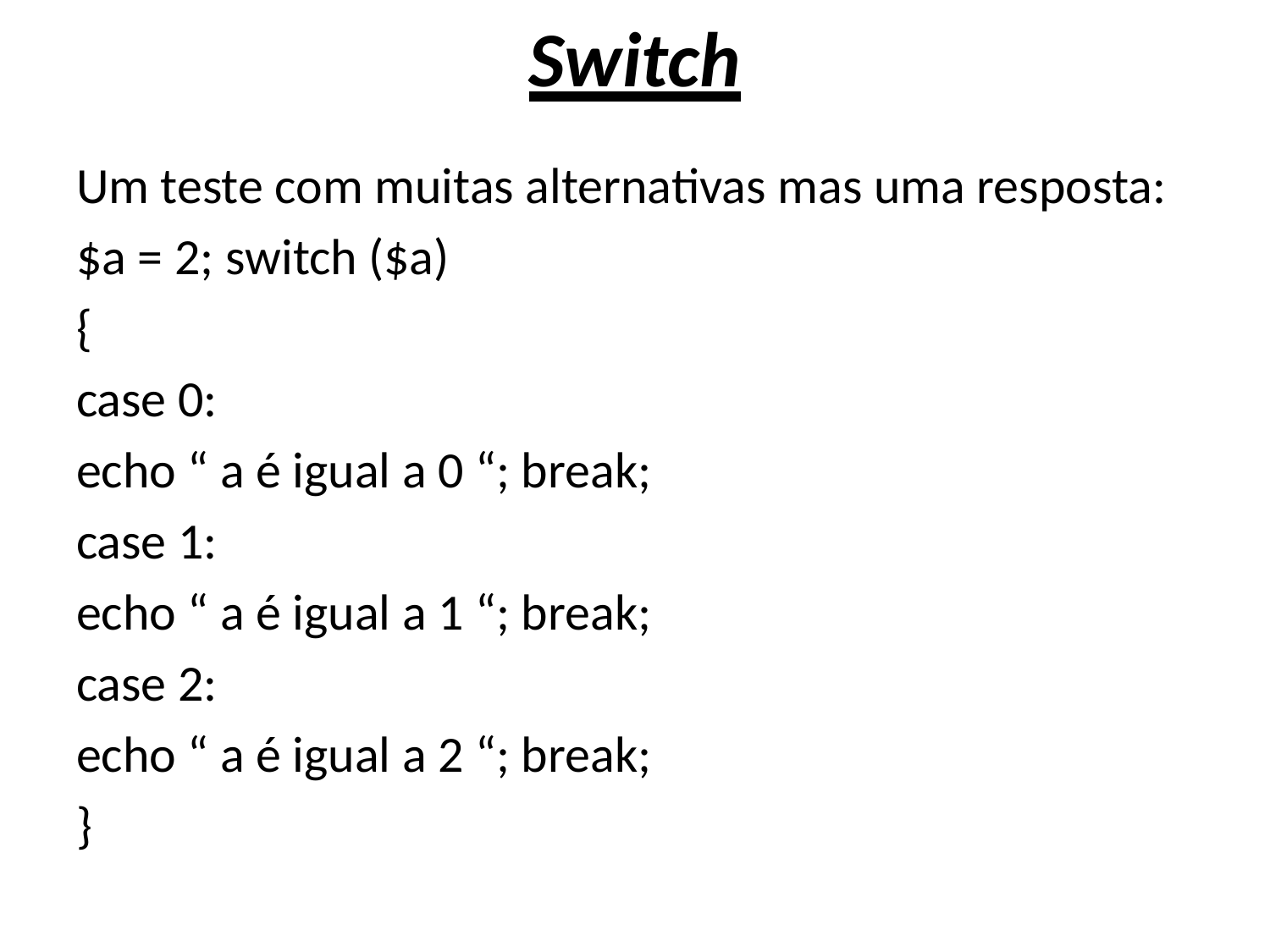

# Switch
Um teste com muitas alternativas mas uma resposta:
$a = 2; switch ($a)
{
case 0:
echo “ a é igual a 0 “; break;
case 1:
echo “ a é igual a 1 “; break;
case 2:
echo “ a é igual a 2 “; break;
}